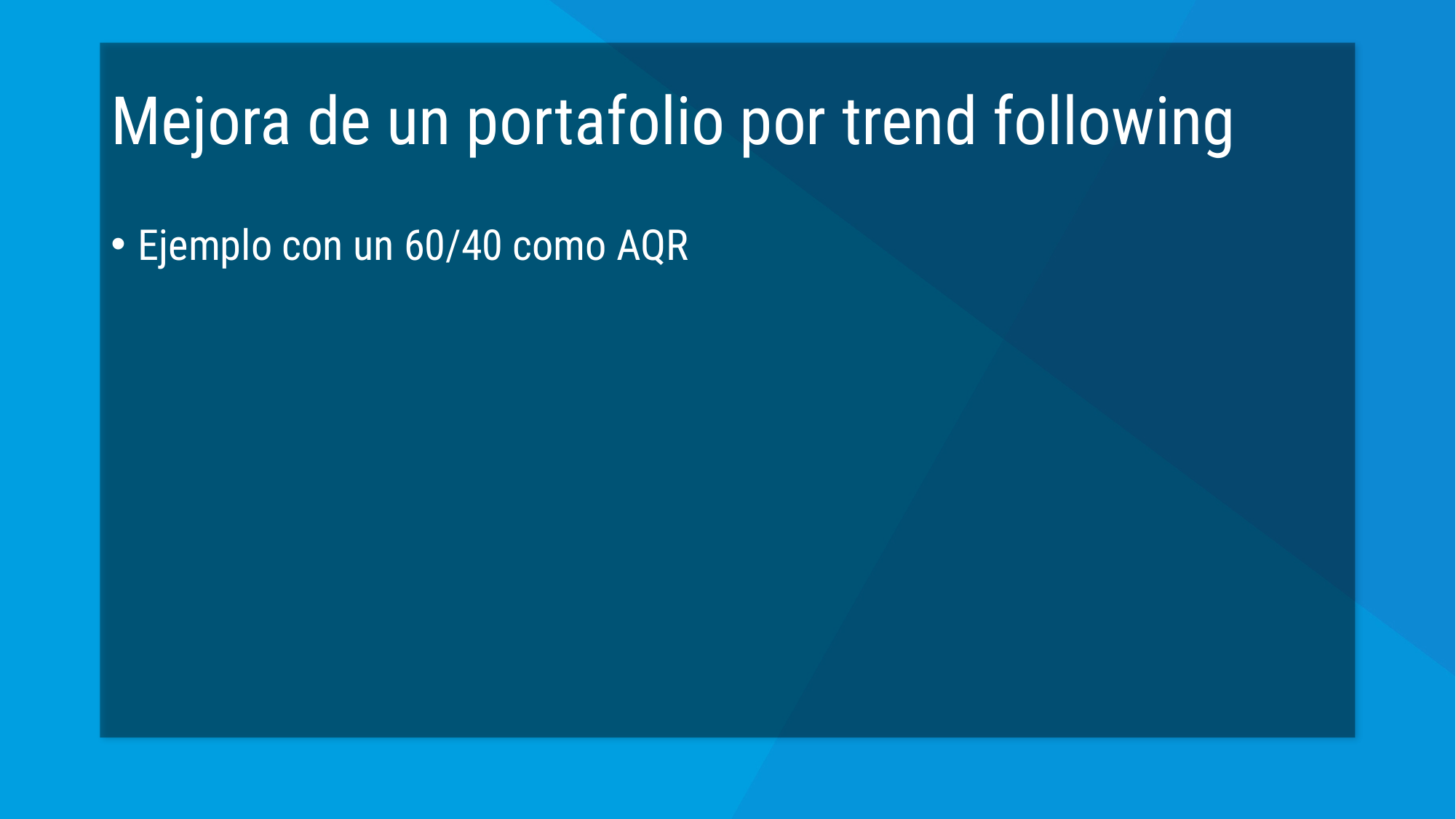

# Mejora de un portafolio por trend following
Ejemplo con un 60/40 como AQR